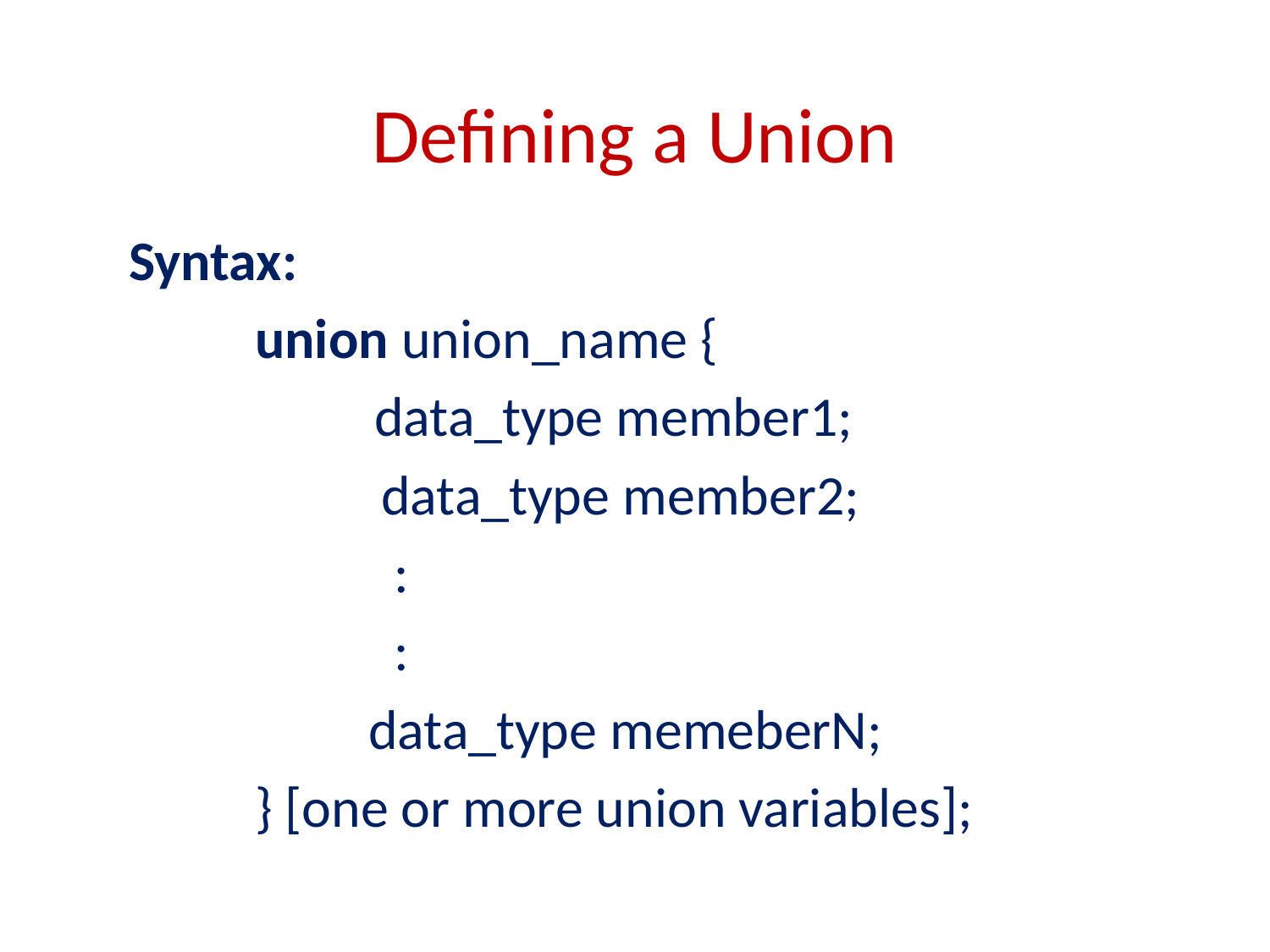

# Defining a Union
Syntax:
union union_name {
	  data_type member1;
     data_type member2;
      :
      :
    data_type memeberN;
} [one or more union variables];